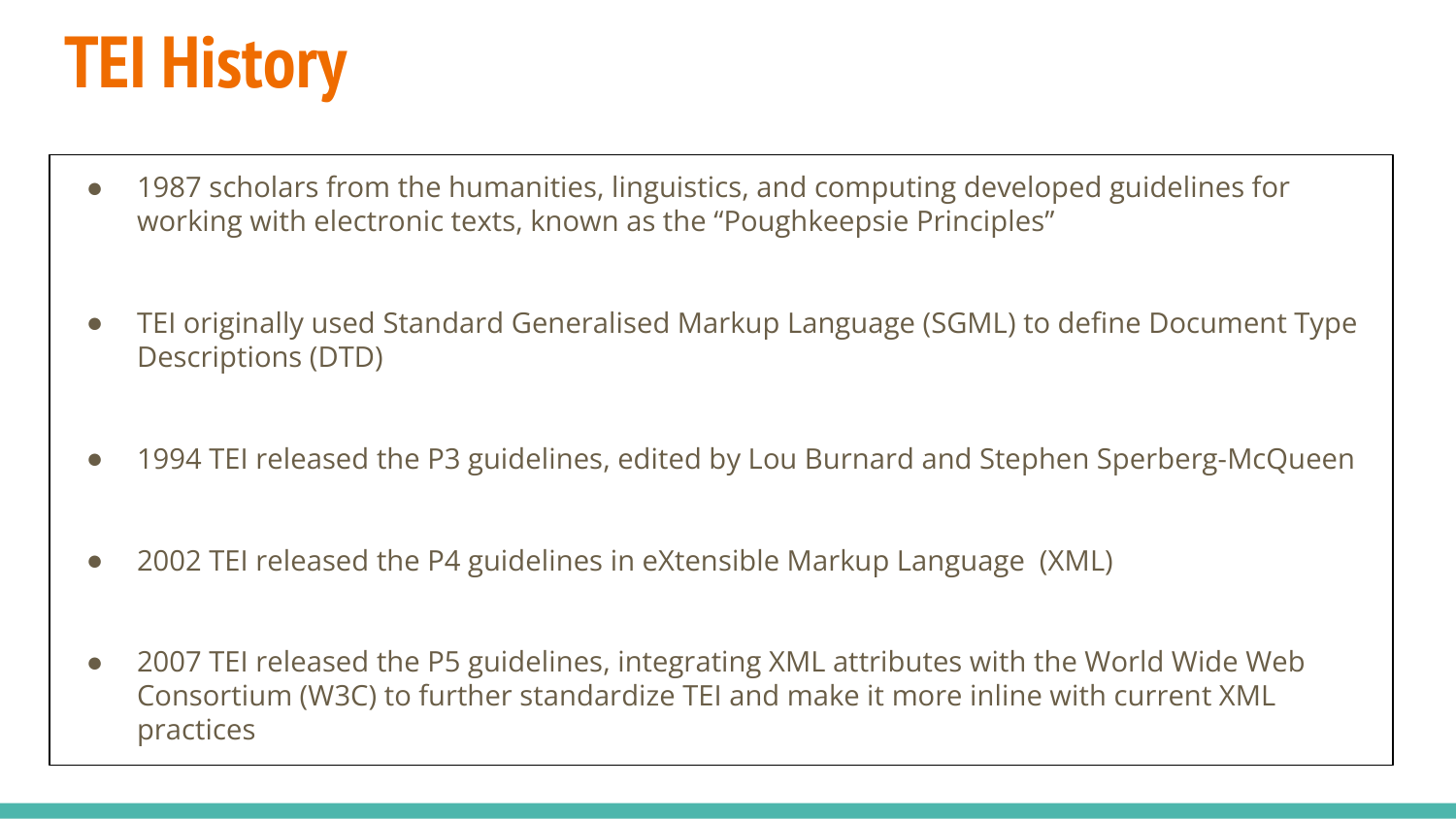

# TEI History
1987 scholars from the humanities, linguistics, and computing developed guidelines for working with electronic texts, known as the “Poughkeepsie Principles”

TEI originally used Standard Generalised Markup Language (SGML) to define Document Type Descriptions (DTD)

1994 TEI released the P3 guidelines, edited by Lou Burnard and Stephen Sperberg-McQueen

2002 TEI released the P4 guidelines in eXtensible Markup Language  (XML)

2007 TEI released the P5 guidelines, integrating XML attributes with the World Wide Web Consortium (W3C) to further standardize TEI and make it more inline with current XML practices